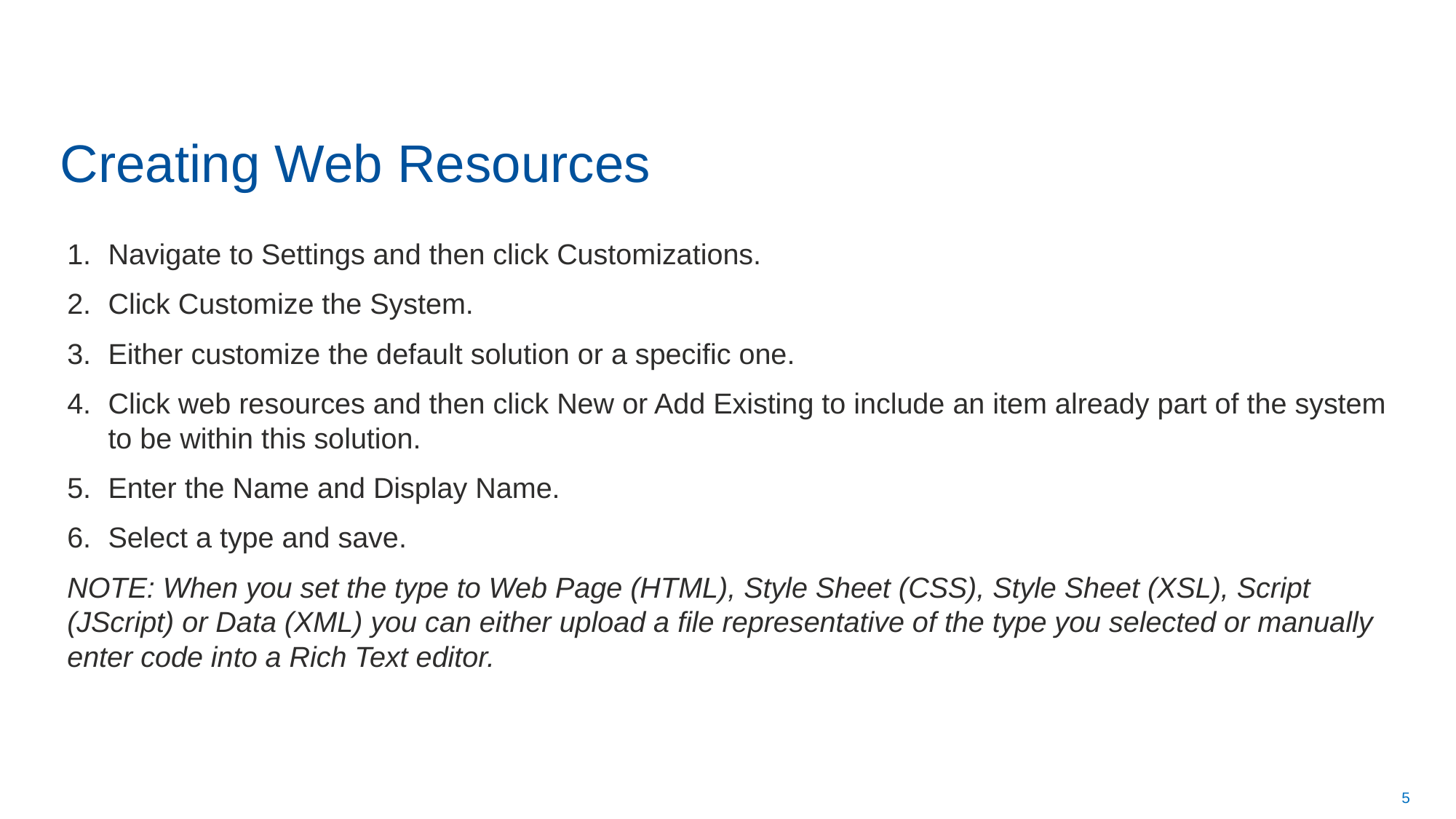

# Creating Web Resources
Navigate to Settings and then click Customizations.
Click Customize the System.
Either customize the default solution or a specific one.
Click web resources and then click New or Add Existing to include an item already part of the system to be within this solution.
Enter the Name and Display Name.
Select a type and save.
NOTE: When you set the type to Web Page (HTML), Style Sheet (CSS), Style Sheet (XSL), Script (JScript) or Data (XML) you can either upload a file representative of the type you selected or manually enter code into a Rich Text editor.